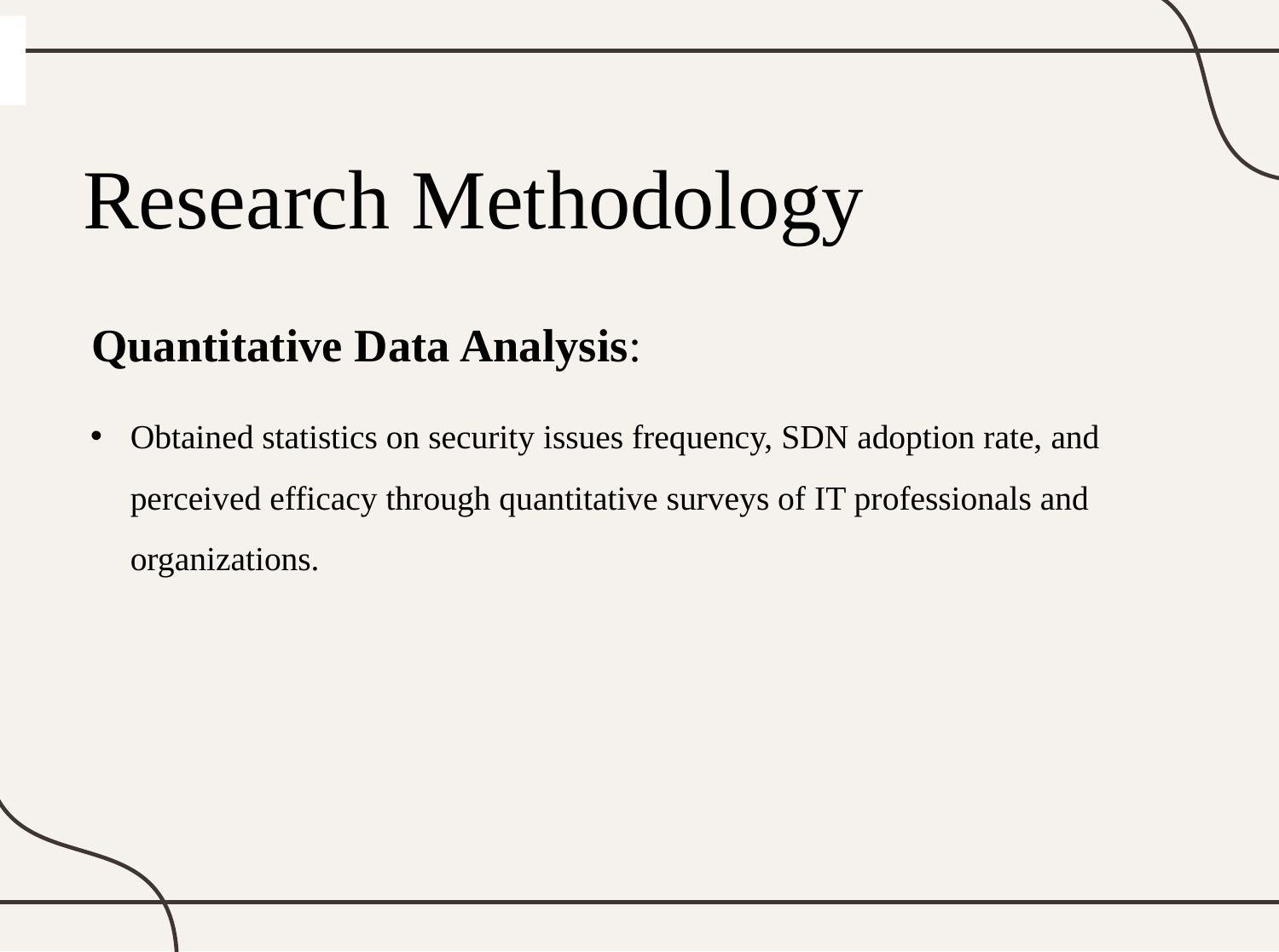

# Research Methodology
Quantitative Data Analysis:
Obtained statistics on security issues frequency, SDN adoption rate, and perceived efficacy through quantitative surveys of IT professionals and organizations.